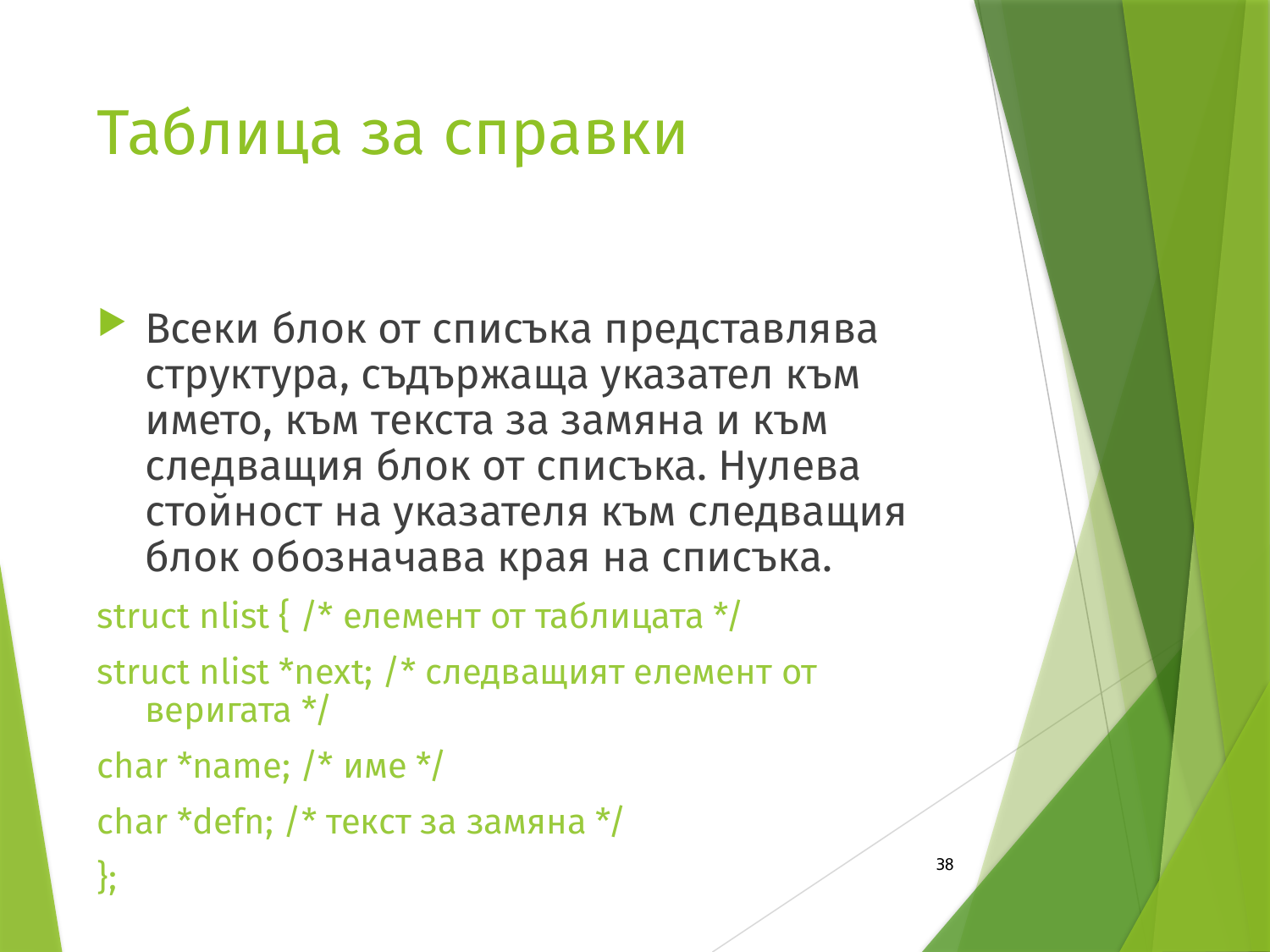

# Таблица за справки
Всеки блок от списъка представлява структура, съдържаща указател към името, към текста за замяна и към следващия блок от списъка. Нулева стойност на указателя към следващия блок обозначава края на списъка.
struct nlist { /* елемент от таблицата */
struct nlist *next; /* следващият елемент от веригата */
char *name; /* име */
char *defn; /* текст за замяна */
};
38